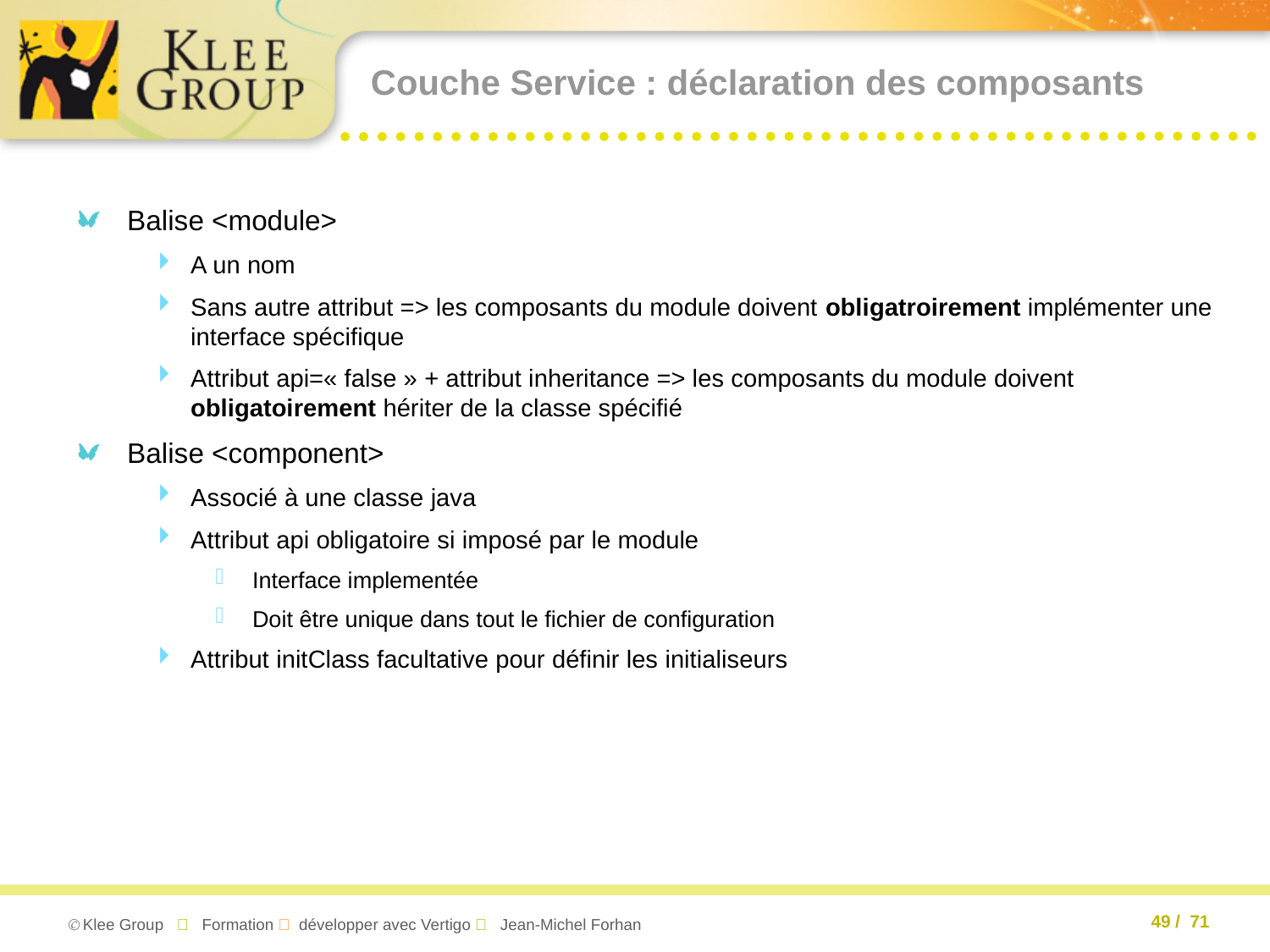

# Couche Service : déclaration des composants
Balise <module>
A un nom
Sans autre attribut => les composants du module doivent obligatroirement implémenter une interface spécifique
Attribut api=« false » + attribut inheritance => les composants du module doivent obligatoirement hériter de la classe spécifié
Balise <component>
Associé à une classe java
Attribut api obligatoire si imposé par le module
Interface implementée
Doit être unique dans tout le fichier de configuration
Attribut initClass facultative pour définir les initialiseurs